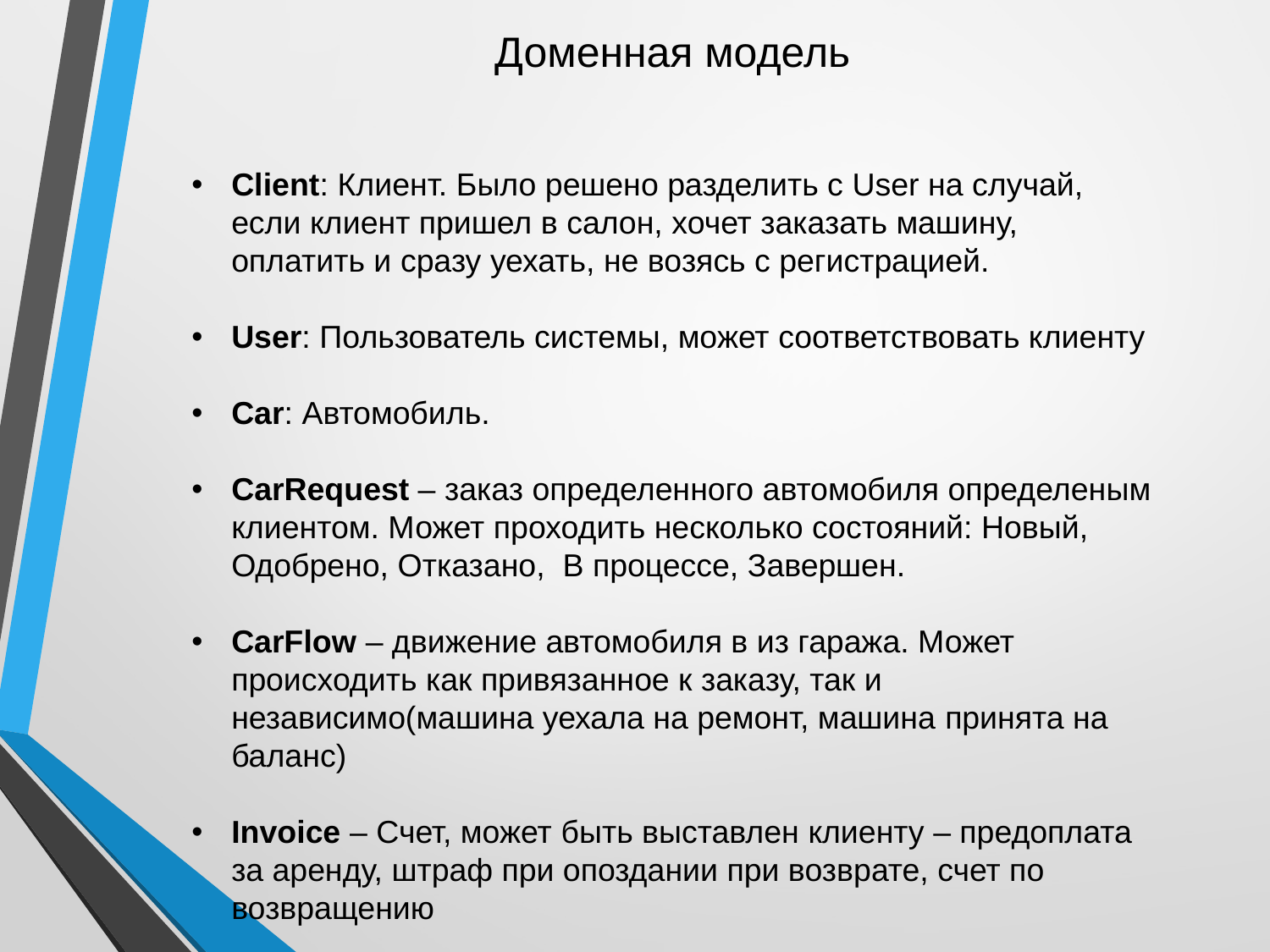

# Доменная модель
Client: Клиент. Было решено разделить с User на случай, если клиент пришел в салон, хочет заказать машину, оплатить и сразу уехать, не возясь с регистрацией.

User: Пользователь системы, может соответствовать клиенту

Car: Автомобиль.

СarRequest – заказ определенного автомобиля определеным клиентом. Может проходить несколько состояний: Новый, Одобрено, Отказано,  В процессе, Завершен.

CarFlow – движение автомобиля в из гаража. Может происходить как привязанное к заказу, так и независимо(машина уехала на ремонт, машина принята на баланс)

Invoice – Счет, может быть выставлен клиенту – предоплата за аренду, штраф при опоздании при возврате, счет по возвращению